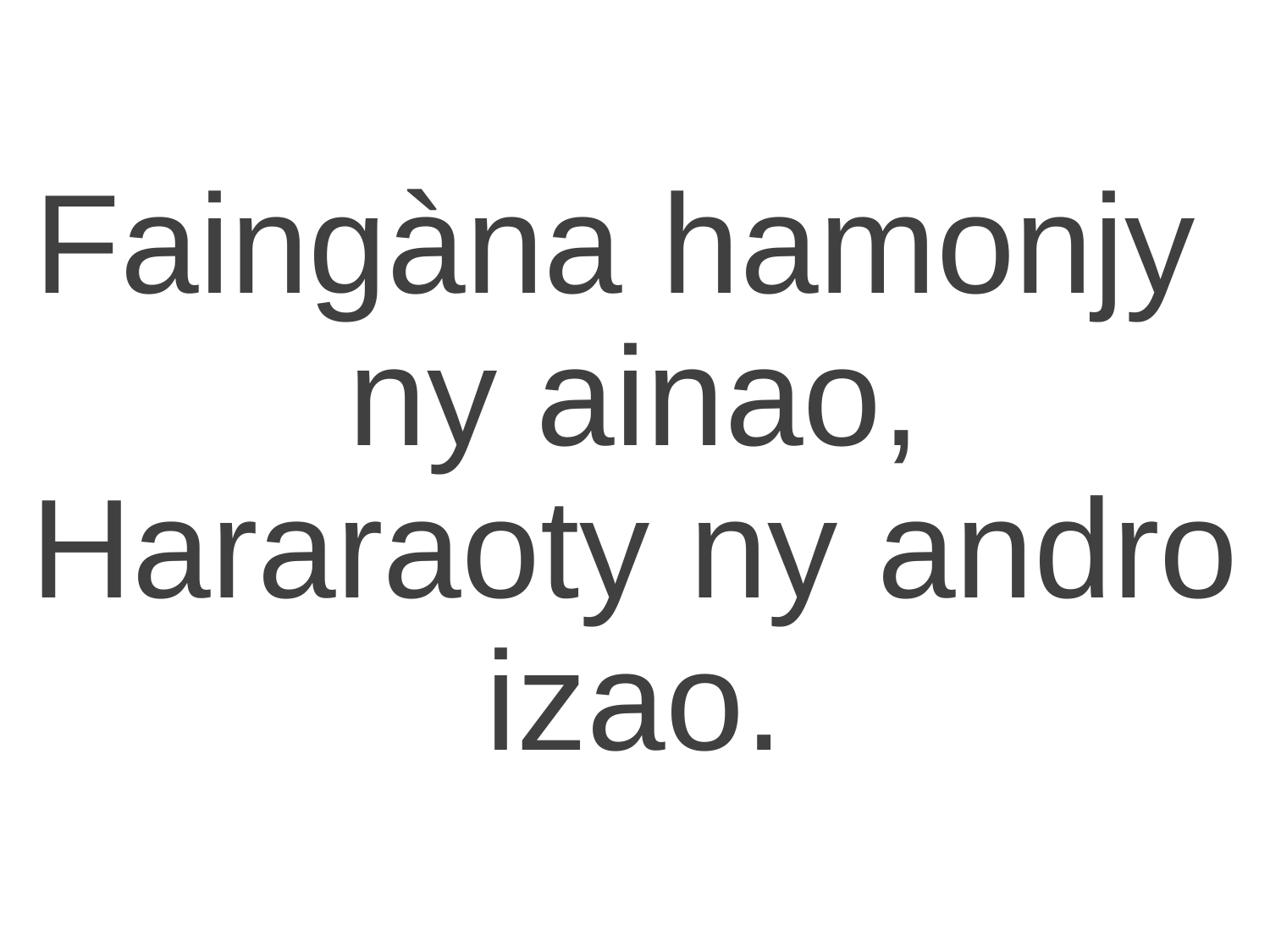

Faingàna hamonjy
ny ainao,
Hararaoty ny andro izao.